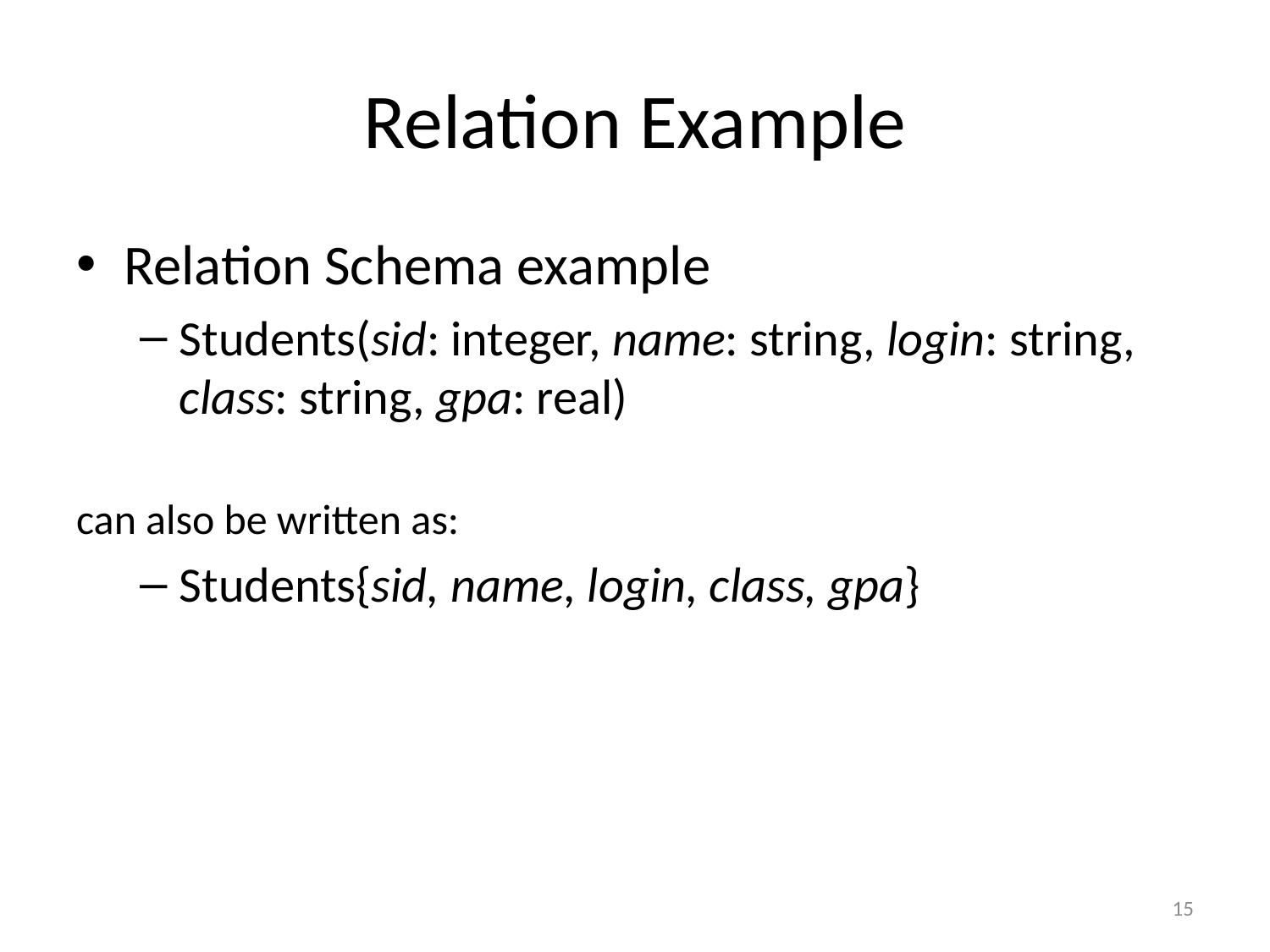

# Relation Example
Relation Schema example
Students(sid: integer, name: string, login: string, class: string, gpa: real)

can also be written as:
Students{sid, name, login, class, gpa}

15